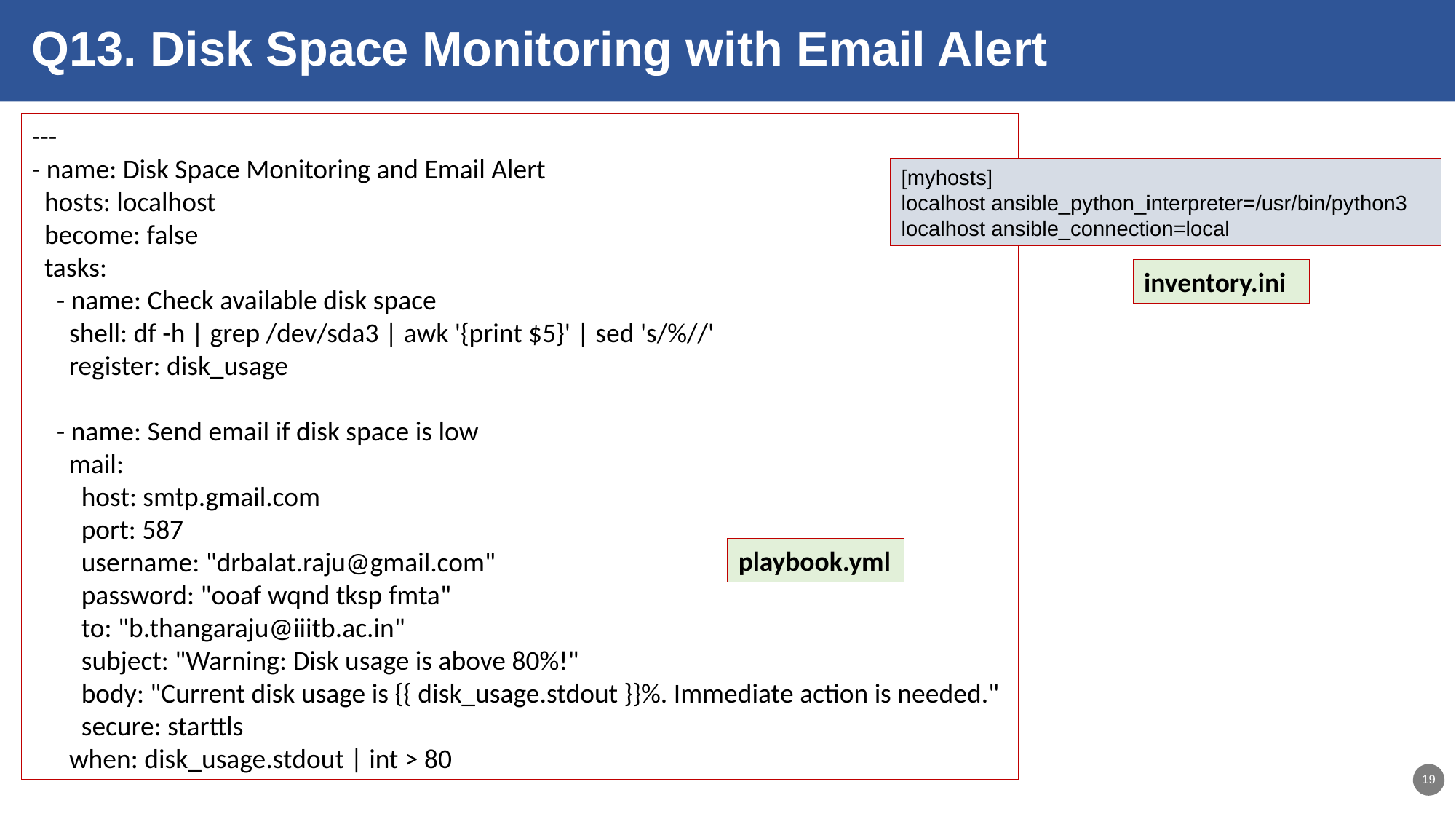

Q13. Disk Space Monitoring with Email Alert

---
- name: Disk Space Monitoring and Email Alert
  hosts: localhost
  become: false
  tasks:
    - name: Check available disk space
      shell: df -h | grep /dev/sda3 | awk '{print $5}' | sed 's/%//'
      register: disk_usage

    - name: Send email if disk space is low
      mail:
        host: smtp.gmail.com
        port: 587
        username: "drbalat.raju@gmail.com"
        password: "ooaf wqnd tksp fmta"
        to: "b.thangaraju@iiitb.ac.in"
        subject: "Warning: Disk usage is above 80%!"
        body: "Current disk usage is {{ disk_usage.stdout }}%. Immediate action is needed."
        secure: starttls
      when: disk_usage.stdout | int > 80
[myhosts]
localhost ansible_python_interpreter=/usr/bin/python3
localhost ansible_connection=local
inventory.ini
playbook.yml